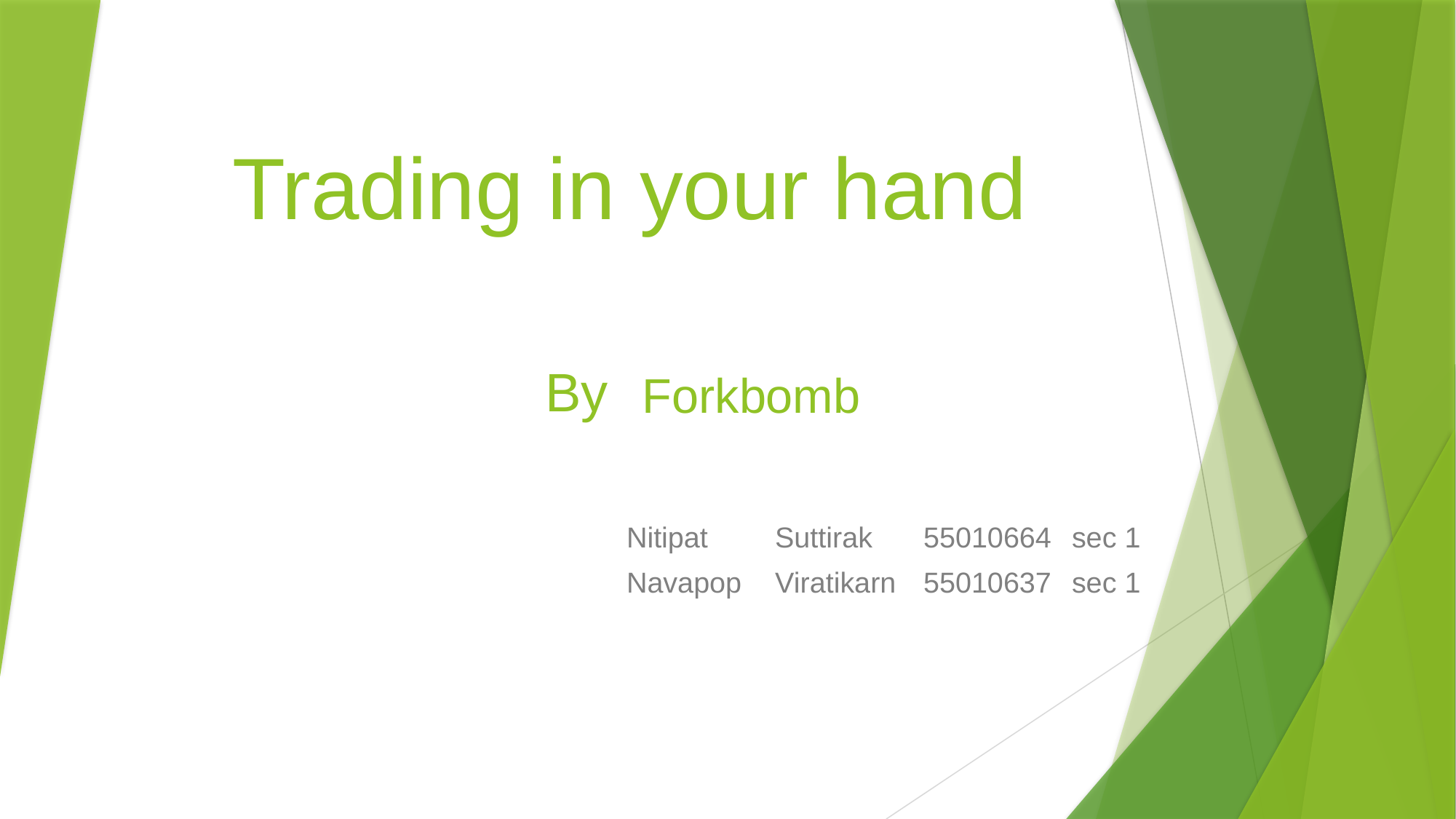

# Trading in your hand
By
Forkbomb
Nitipat 	Suttirak 		55010664 	sec 1
Navapop 	Viratikarn 	55010637	sec 1